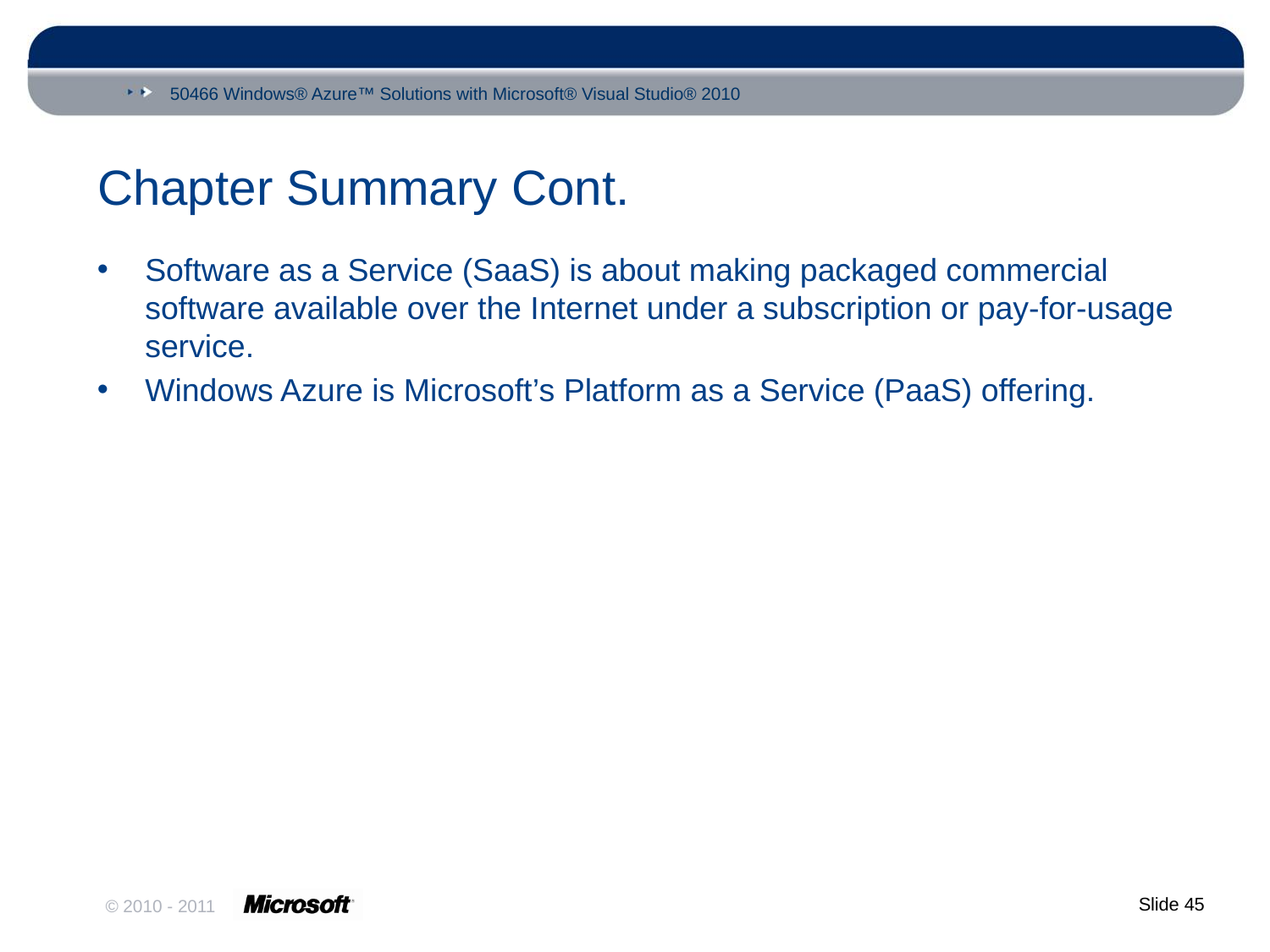

# Chapter Summary Cont.
Software as a Service (SaaS) is about making packaged commercial software available over the Internet under a subscription or pay-for-usage service.
Windows Azure is Microsoft’s Platform as a Service (PaaS) offering.